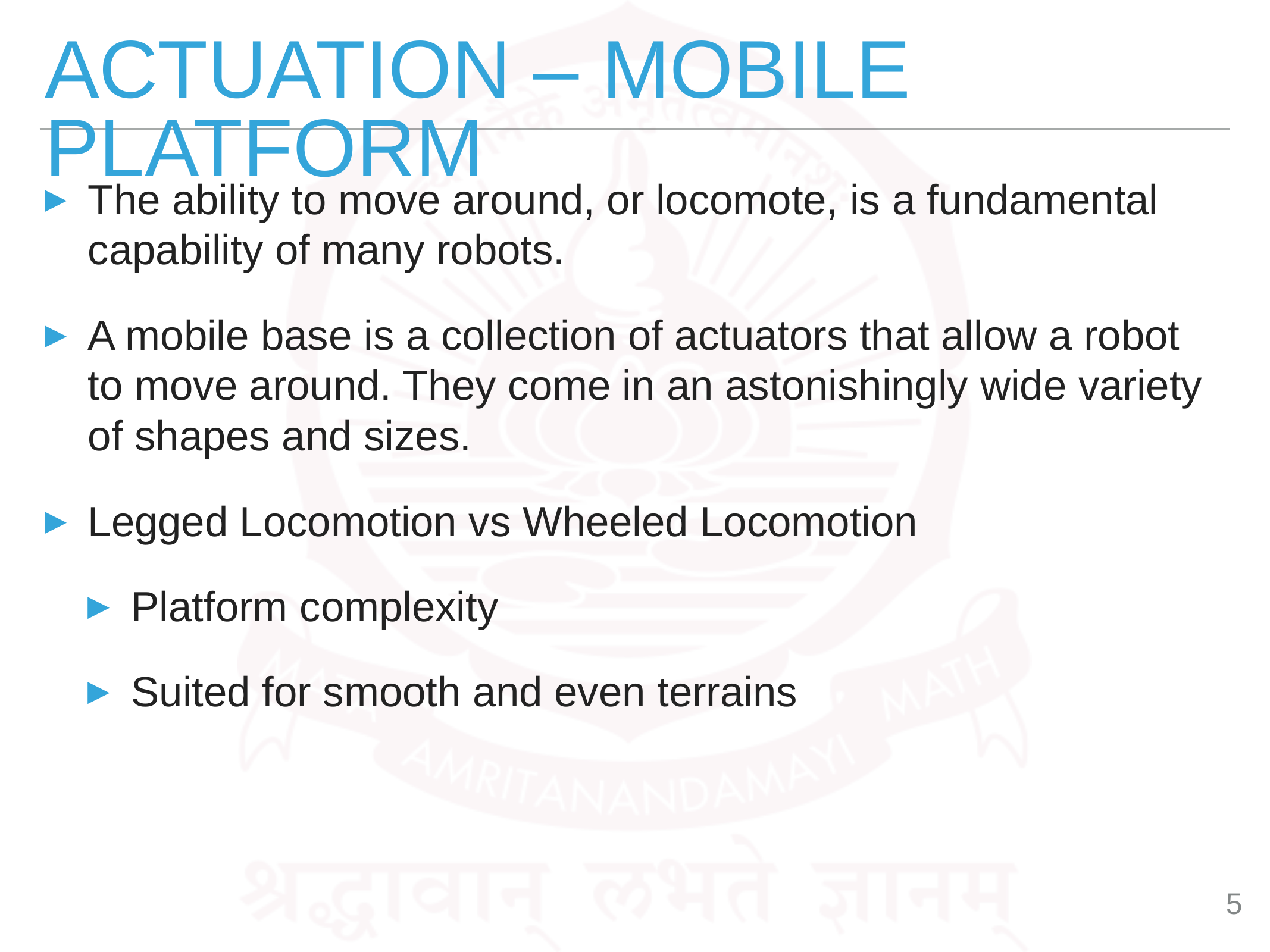

# Actuation – Mobile Platform
The ability to move around, or locomote, is a fundamental capability of many robots.
A mobile base is a collection of actuators that allow a robot to move around. They come in an astonishingly wide variety of shapes and sizes.
Legged Locomotion vs Wheeled Locomotion
Platform complexity
Suited for smooth and even terrains
5